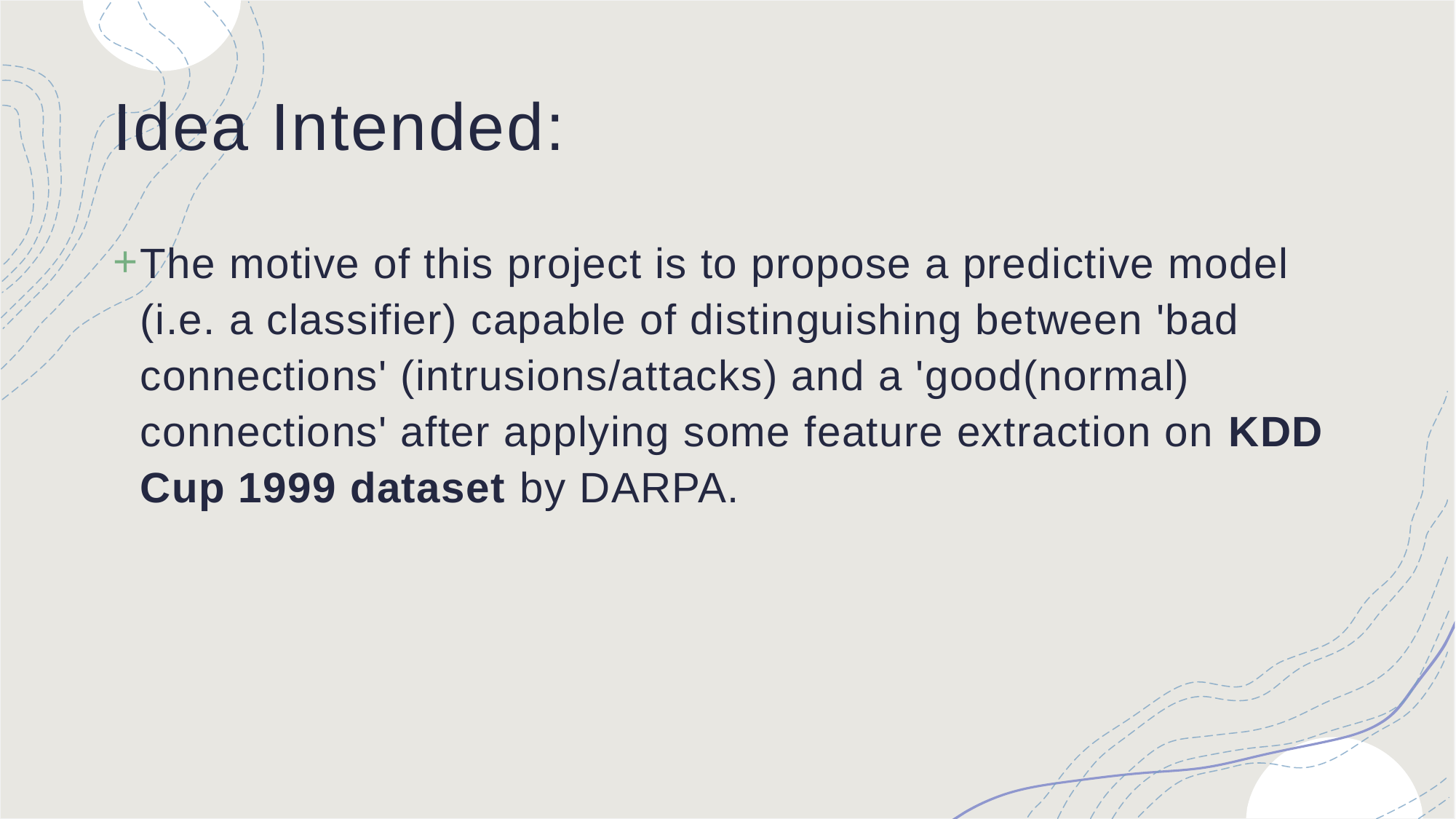

# Idea Intended:
The motive of this project is to propose a predictive model (i.e. a classifier) capable of distinguishing between 'bad connections' (intrusions/attacks) and a 'good(normal) connections' after applying some feature extraction on KDD Cup 1999 dataset by DARPA.